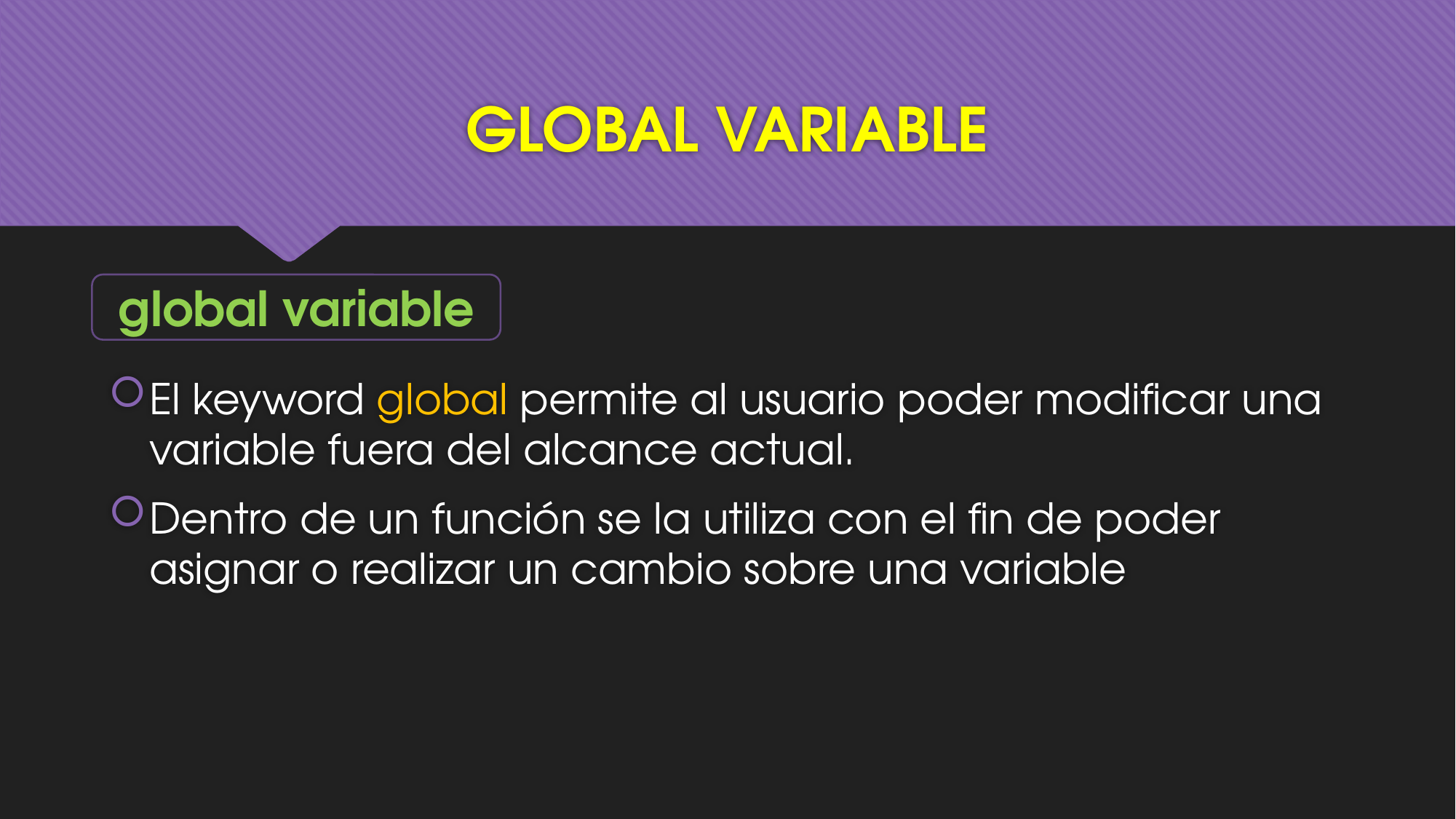

# GLOBAL VARIABLE
El keyword global permite al usuario poder modificar una variable fuera del alcance actual.
Dentro de un función se la utiliza con el fin de poder asignar o realizar un cambio sobre una variable
global variable